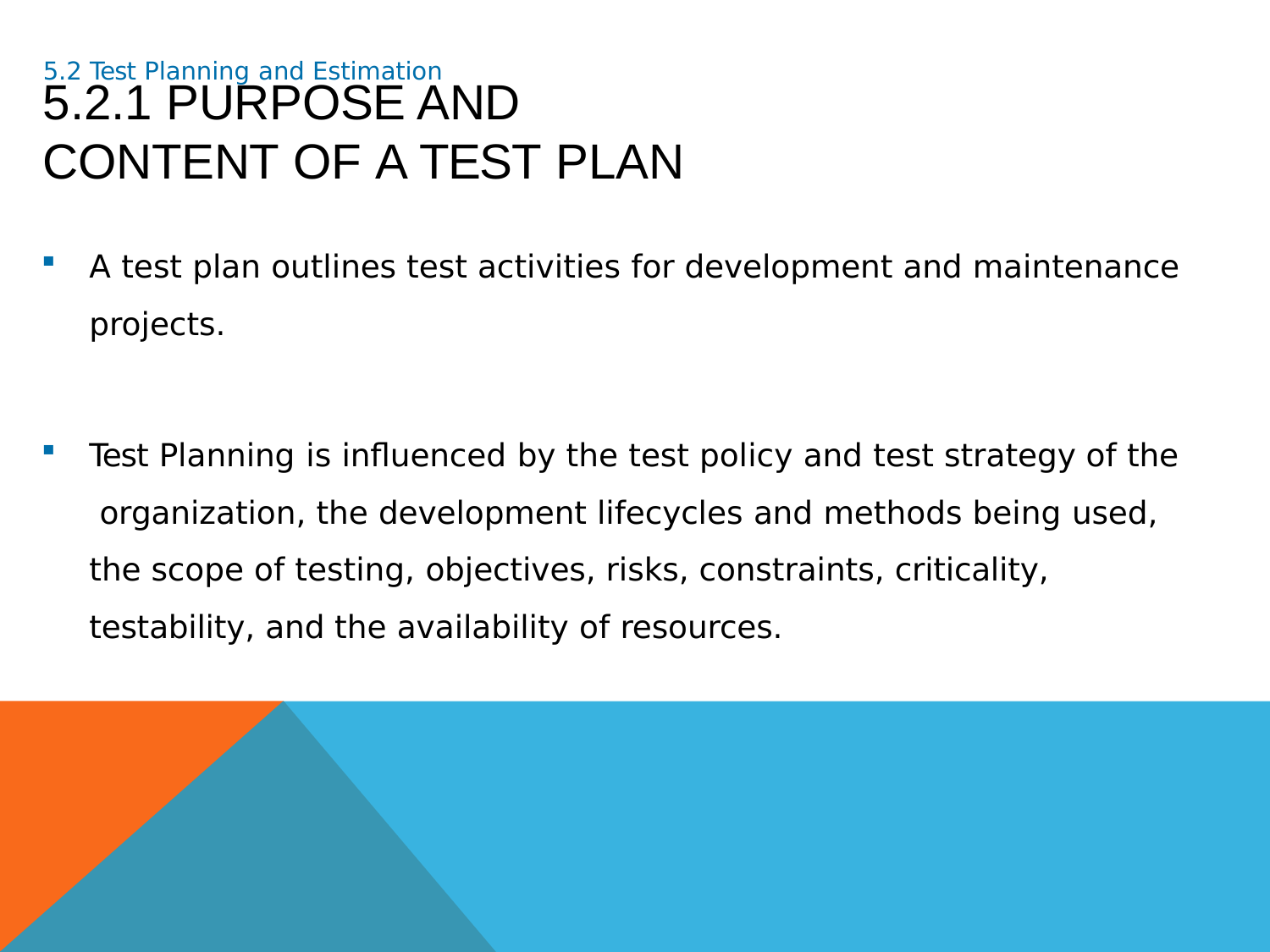

5.2 Test Planning and Estimation
# 5.2.1 Purpose and Content of a Test Plan
A test plan outlines test activities for development and maintenance
projects.

Test Planning is influenced by the test policy and test strategy of the  organization, the development lifecycles and methods being used,  the scope of testing, objectives, risks, constraints, criticality,  testability, and the availability of resources.